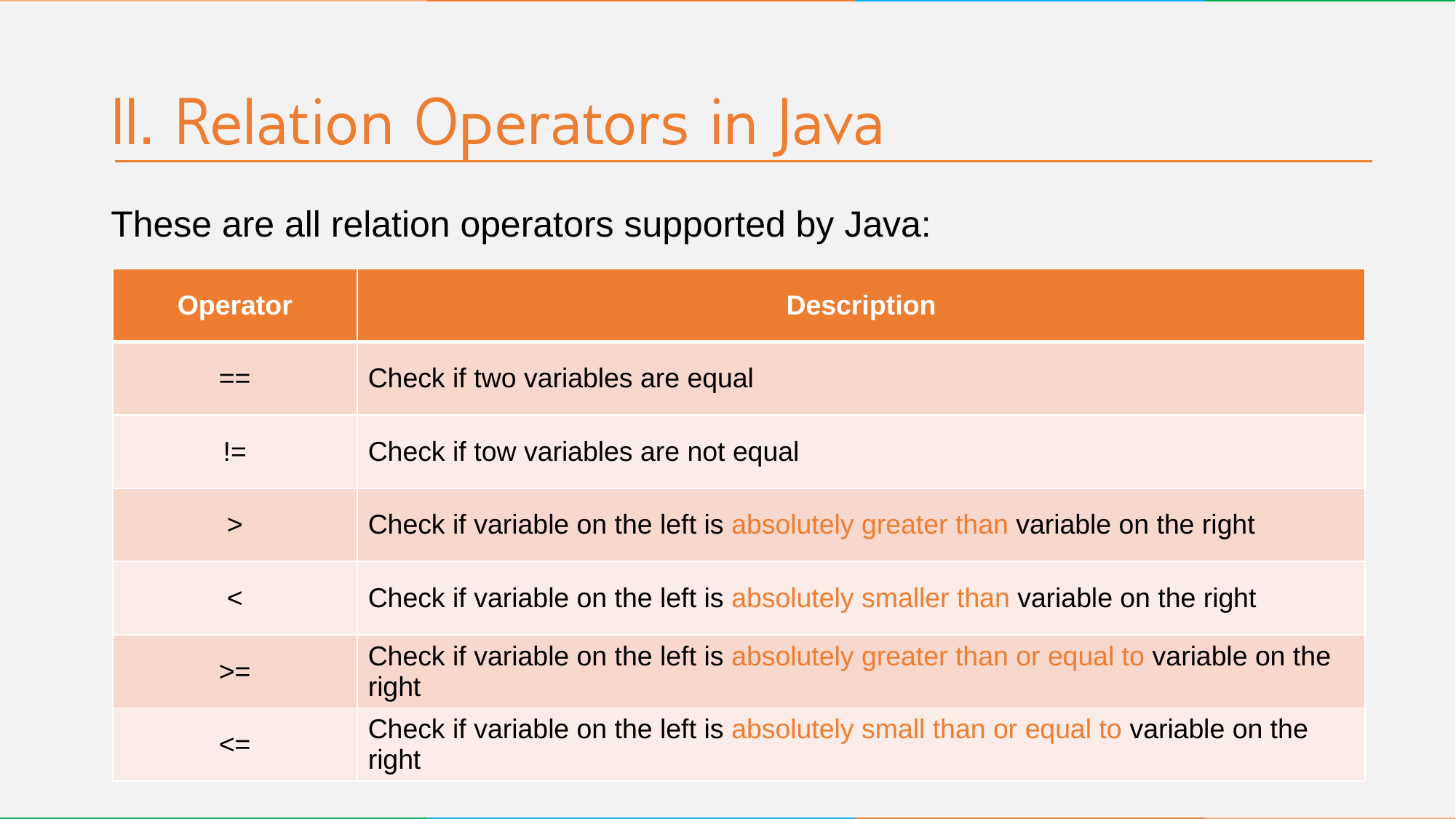

# II. Relation Operators in Java
These are all relation operators supported by Java:

| Operator | Description |
| --- | --- |
| == | Check if two variables are equal |
| != | Check if tow variables are not equal |
| > | Check if variable on the left is absolutely greater than variable on the right |
| < | Check if variable on the left is absolutely smaller than variable on the right |
| >= | Check if variable on the left is absolutely greater than or equal to variable on the right |
| <= | Check if variable on the left is absolutely small than or equal to variable on the right |